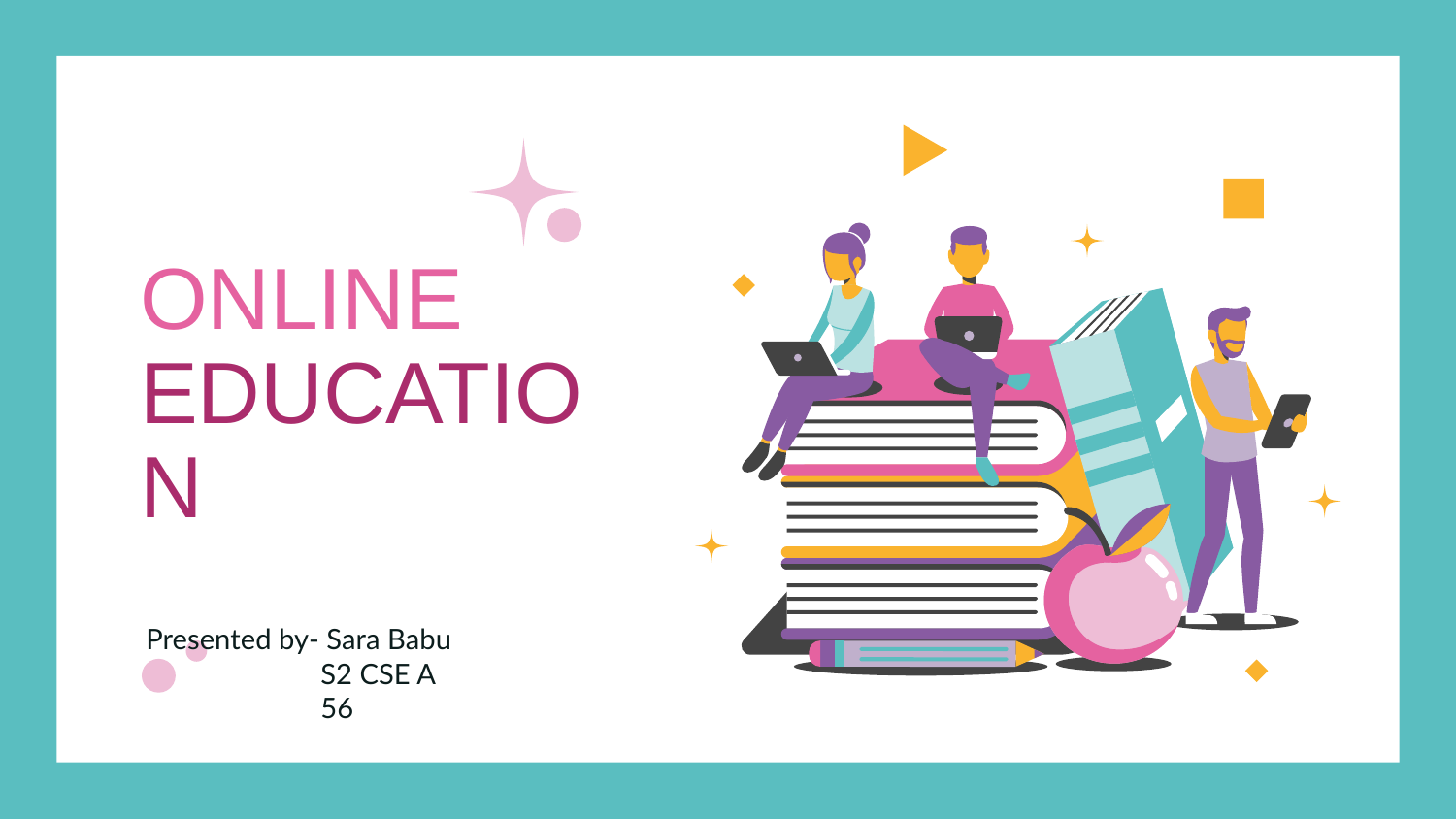

# ONLINE     EDUCATION
Presented by- Sara Babu
                        S2 CSE A
                        56